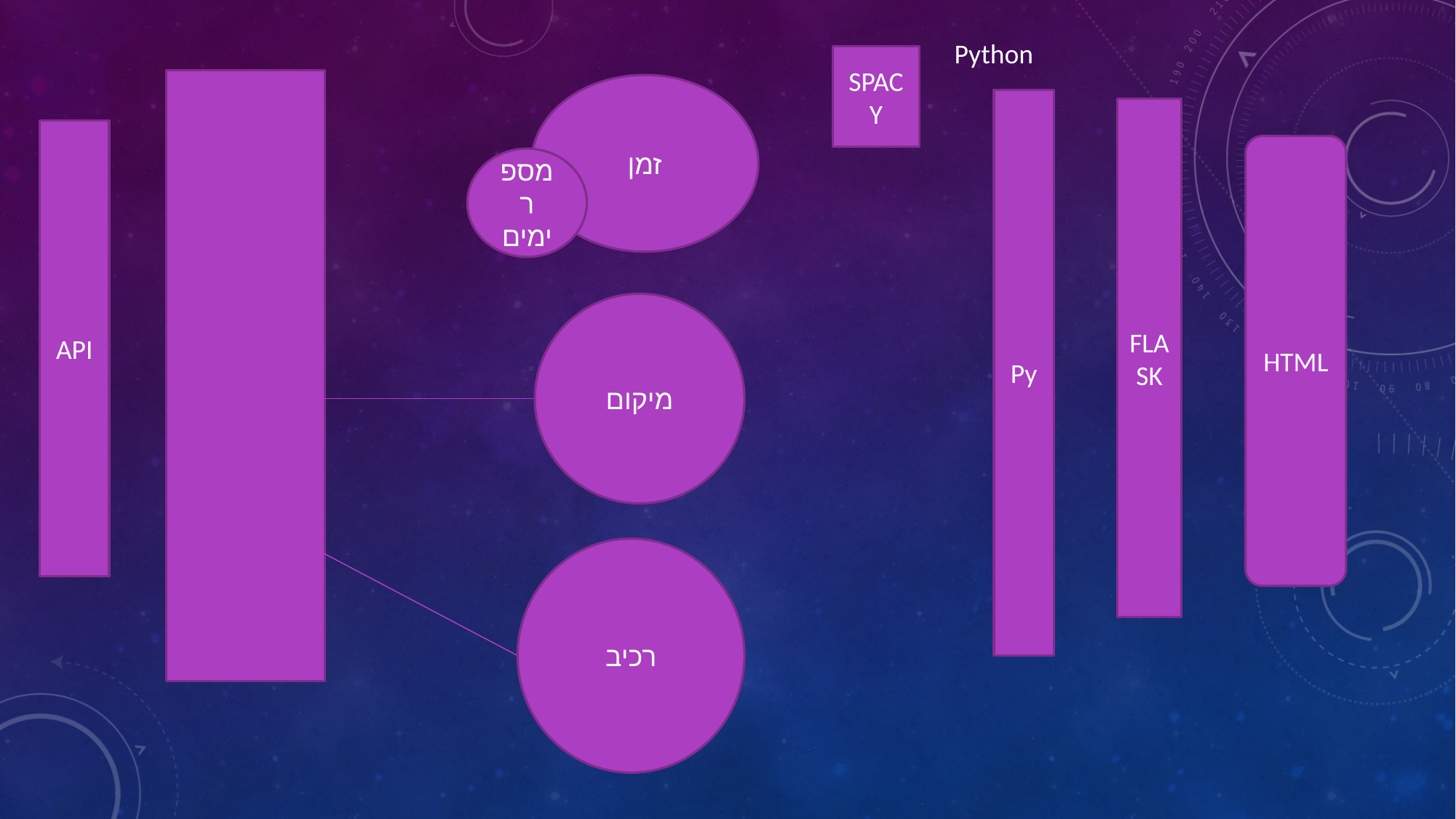

Python
SPACY
זמן
Py
מספר ימים
מיקום
רכיב

FLASK
API
HTML